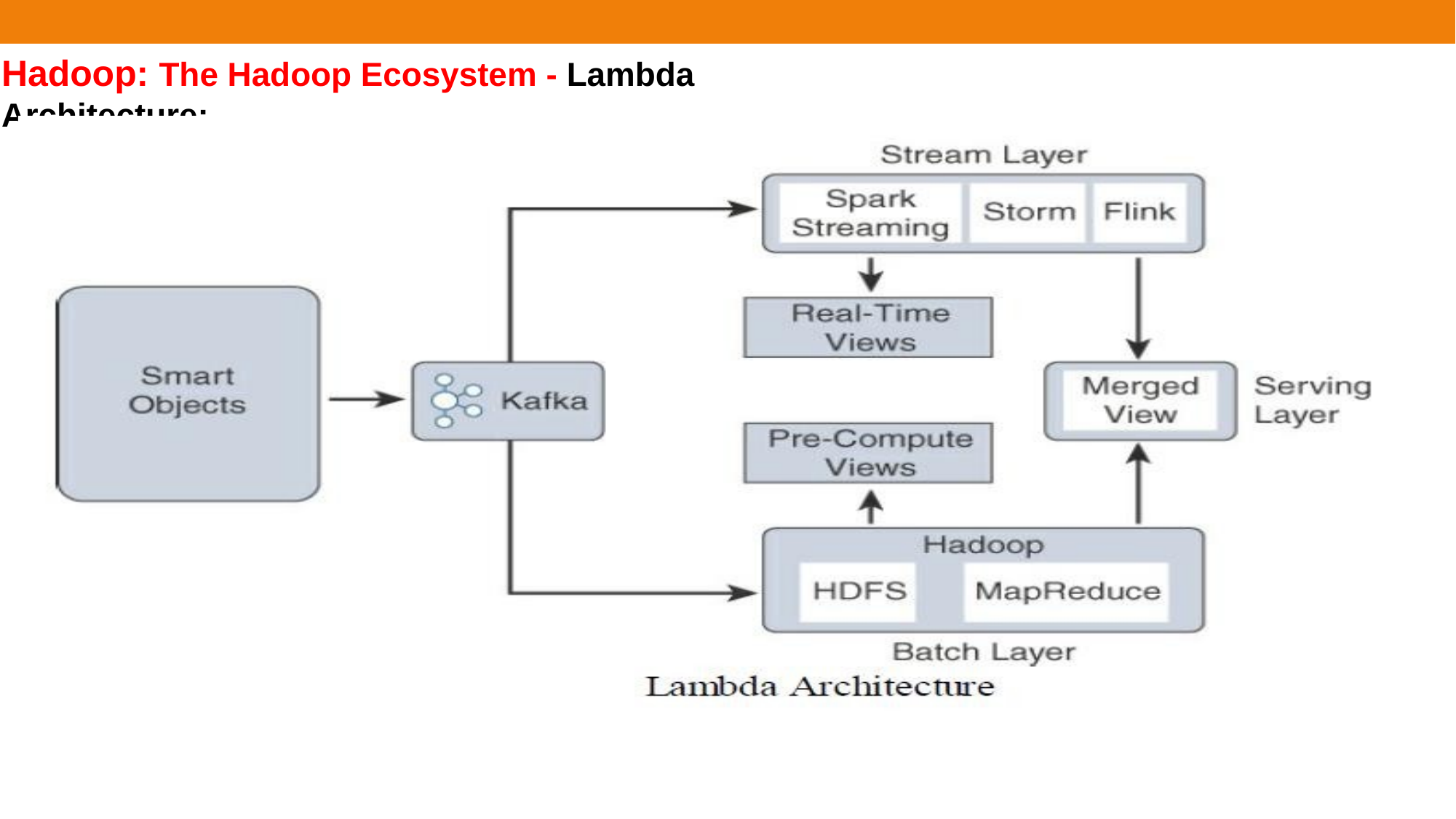

Hadoop: The Hadoop Ecosystem - Lambda Architecture:
Module – 4	Data and Analytics for IoT